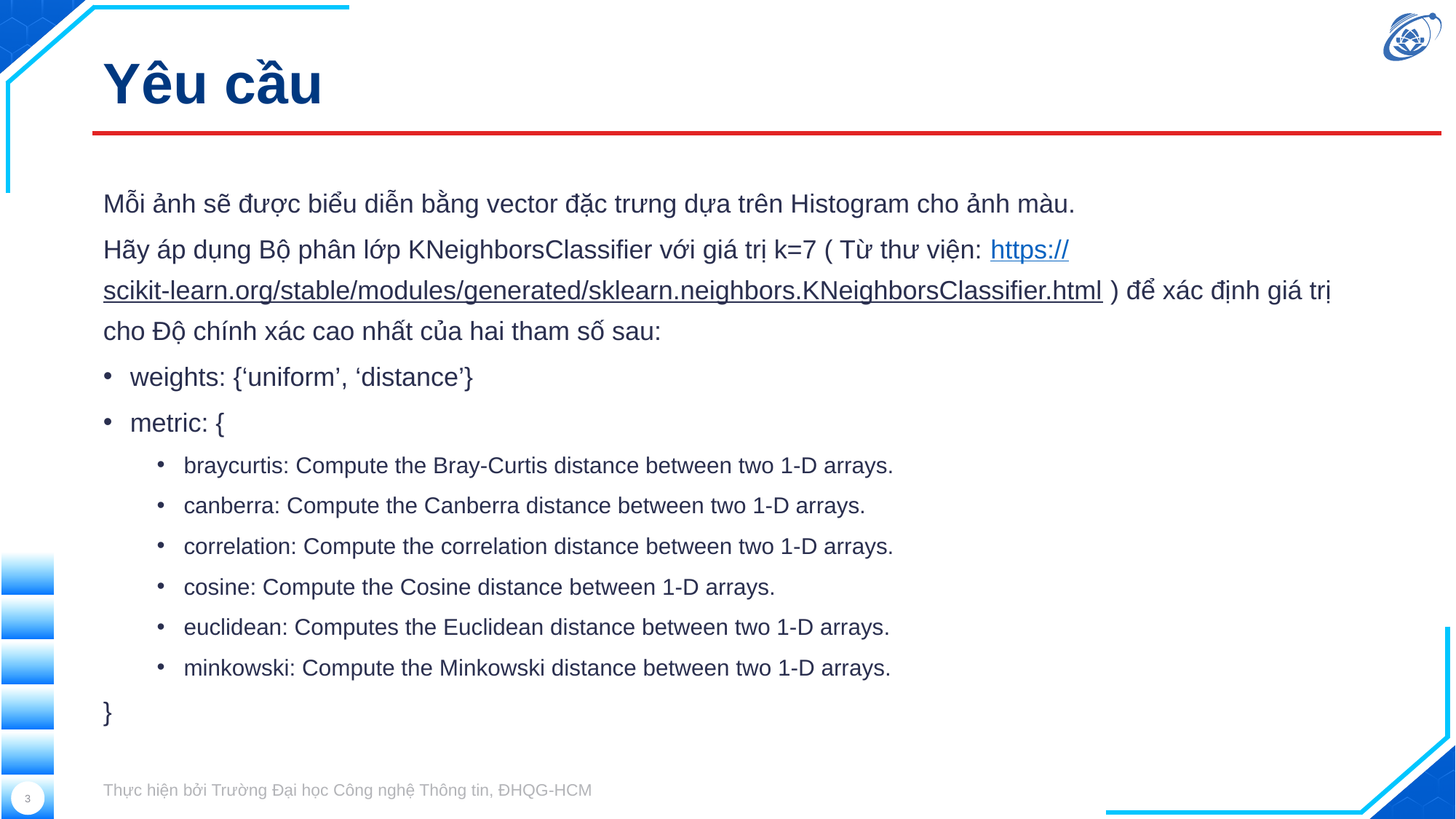

# Yêu cầu
Mỗi ảnh sẽ được biểu diễn bằng vector đặc trưng dựa trên Histogram cho ảnh màu.
Hãy áp dụng Bộ phân lớp KNeighborsClassifier với giá trị k=7 ( Từ thư viện: https://scikit-learn.org/stable/modules/generated/sklearn.neighbors.KNeighborsClassifier.html ) để xác định giá trị cho Độ chính xác cao nhất của hai tham số sau:
weights: {‘uniform’, ‘distance’}
metric: {
braycurtis: Compute the Bray-Curtis distance between two 1-D arrays.
canberra: Compute the Canberra distance between two 1-D arrays.
correlation: Compute the correlation distance between two 1-D arrays.
cosine: Compute the Cosine distance between 1-D arrays.
euclidean: Computes the Euclidean distance between two 1-D arrays.
minkowski: Compute the Minkowski distance between two 1-D arrays.
}

Thực hiện bởi Trường Đại học Công nghệ Thông tin, ĐHQG-HCM
3